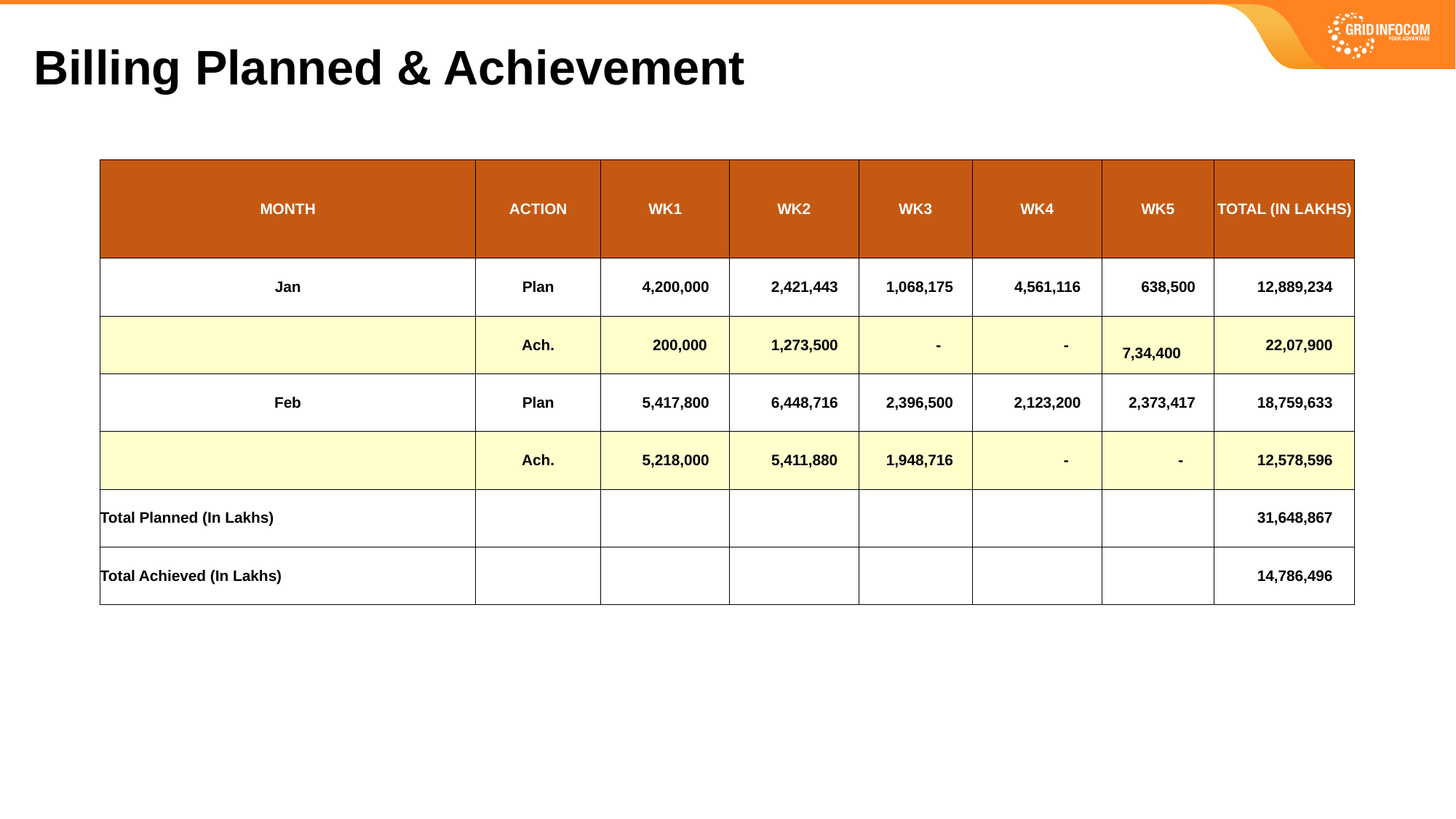

Billing Planned & Achievement
| MONTH | ACTION | WK1 | WK2 | WK3 | WK4 | WK5 | TOTAL (IN LAKHS) |
| --- | --- | --- | --- | --- | --- | --- | --- |
| Jan | Plan | 4,200,000 | 2,421,443 | 1,068,175 | 4,561,116 | 638,500 | 12,889,234 |
|  | Ach. | 200,000 | 1,273,500 | - | - | 7,34,400 | 22,07,900 |
| Feb | Plan | 5,417,800 | 6,448,716 | 2,396,500 | 2,123,200 | 2,373,417 | 18,759,633 |
|  | Ach. | 5,218,000 | 5,411,880 | 1,948,716 | - | - | 12,578,596 |
| Total Planned (In Lakhs) |  |  |  |  |  |  | 31,648,867 |
| Total Achieved (In Lakhs) |  |  |  |  |  |  | 14,786,496 |